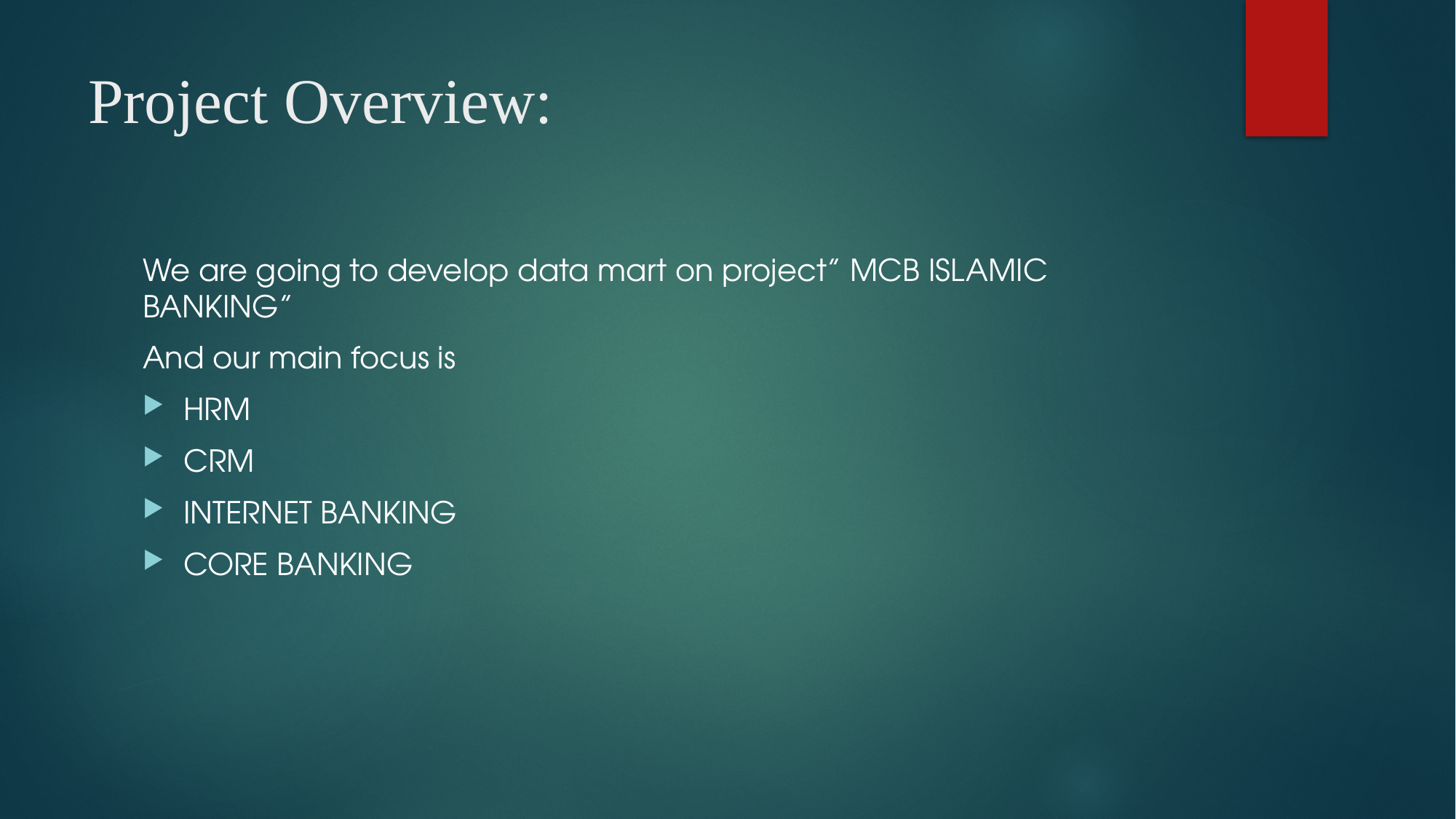

# Project Overview:
We are going to develop data mart on project” MCB ISLAMIC BANKING”
And our main focus is
HRM
CRM
INTERNET BANKING
CORE BANKING